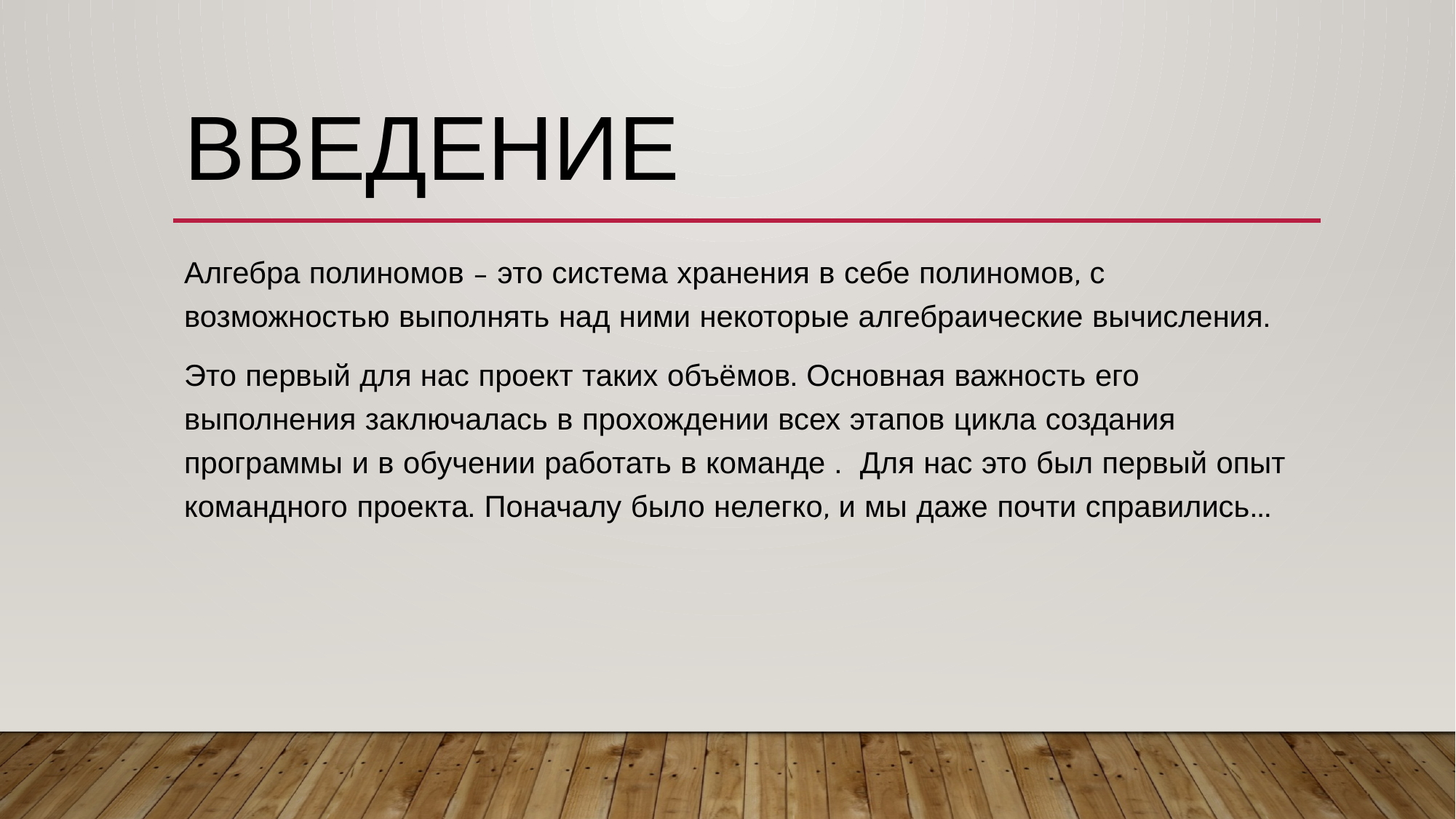

# Введение
Алгебра полиномов – это система хранения в себе полиномов, с возможностью выполнять над ними некоторые алгебраические вычисления.
Это первый для нас проект таких объёмов. Основная важность его выполнения заключалась в прохождении всех этапов цикла создания программы и в обучении работать в команде .  Для нас это был первый опыт командного проекта. Поначалу было нелегко, и мы даже почти справились…